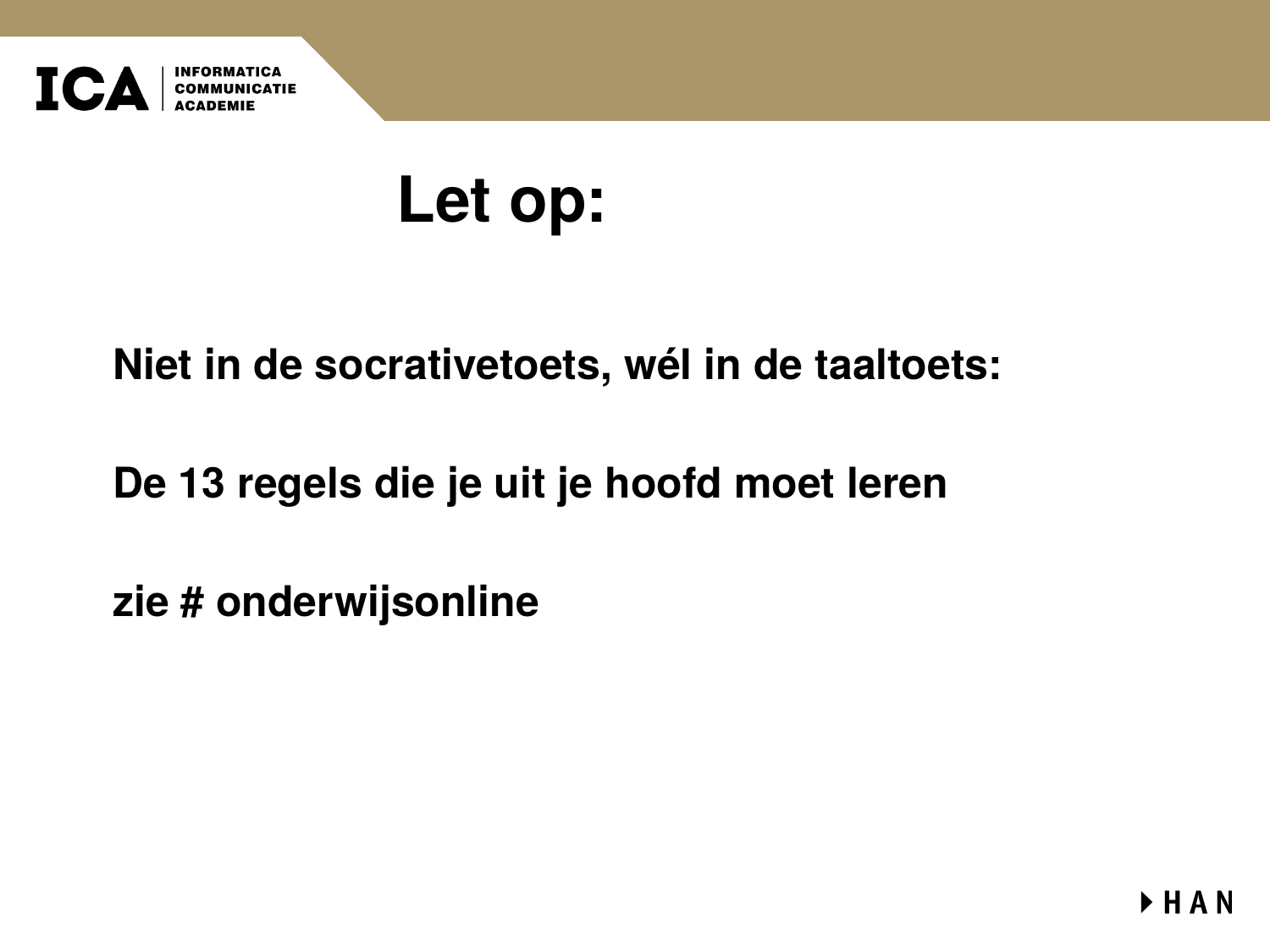

# Let op:

Niet in de socrativetoets, wél in de taaltoets:

De 13 regels die je uit je hoofd moet leren

zie # onderwijsonline